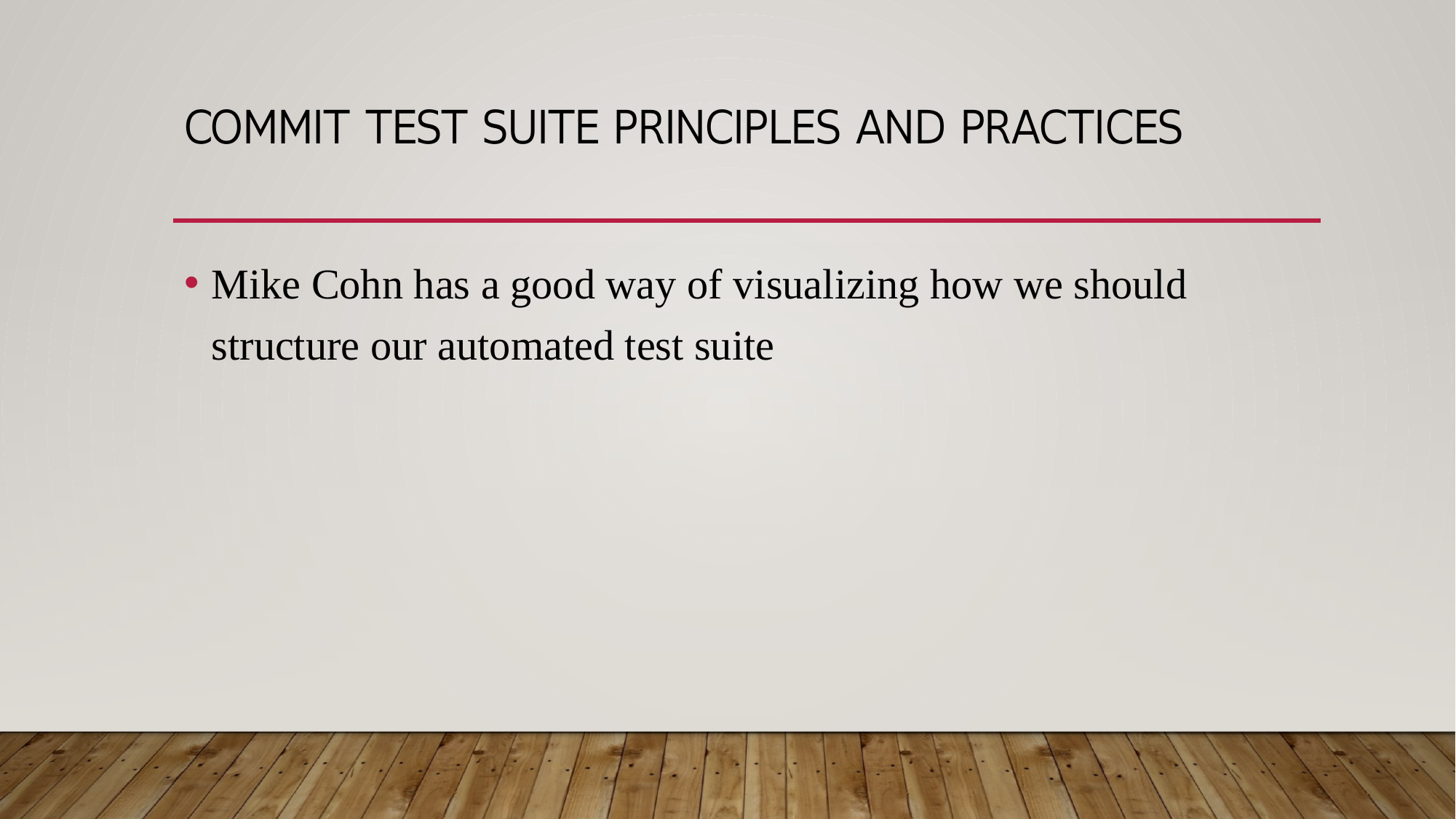

# Commit test suite principles and practices
Mike Cohn has a good way of visualizing how we should structure our automated test suite